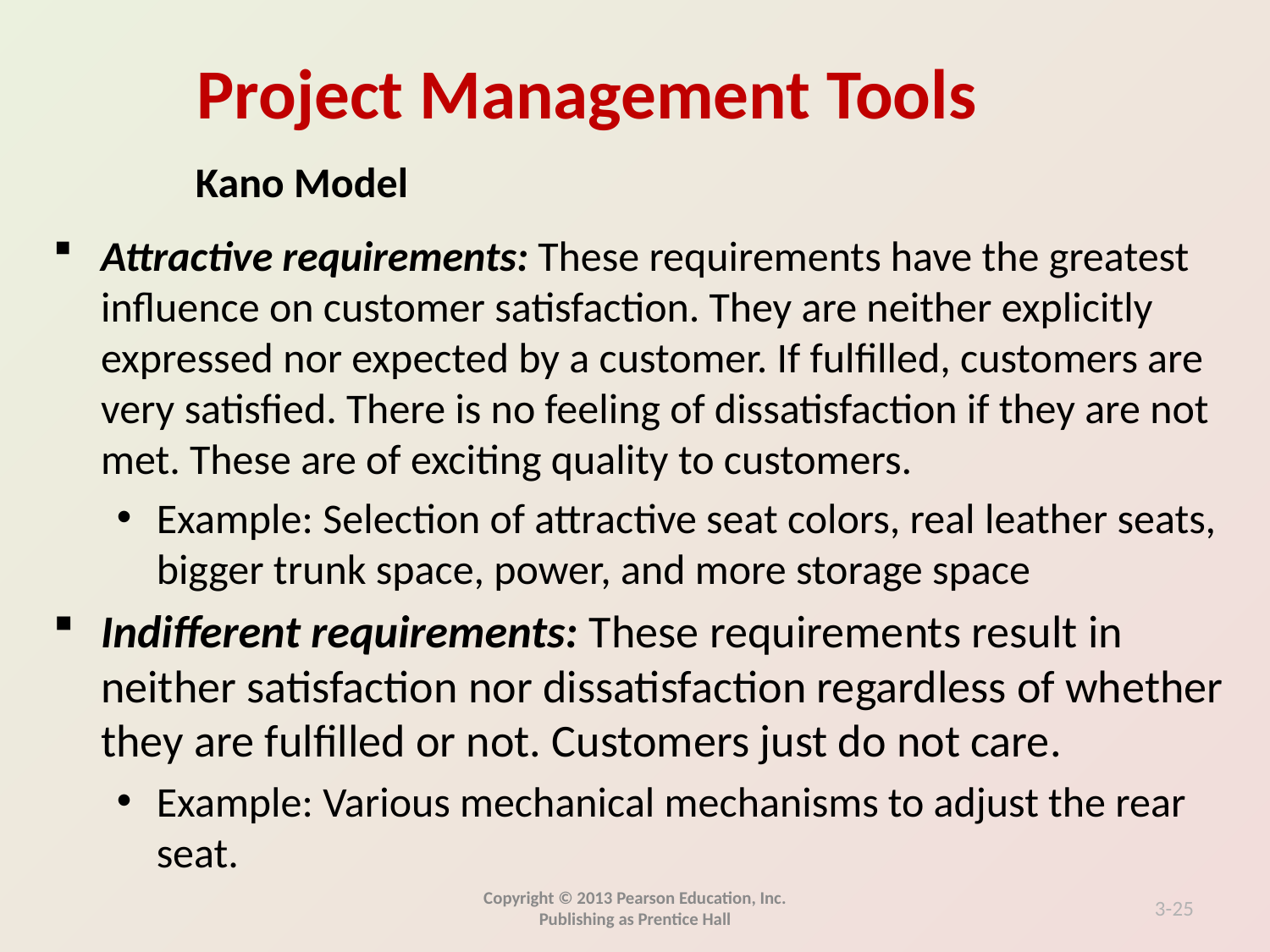

Kano Model
Attractive requirements: These requirements have the greatest influence on customer satisfaction. They are neither explicitly expressed nor expected by a customer. If fulfilled, customers are very satisfied. There is no feeling of dissatisfaction if they are not met. These are of exciting quality to customers.
Example: Selection of attractive seat colors, real leather seats, bigger trunk space, power, and more storage space
Indifferent requirements: These requirements result in neither satisfaction nor dissatisfaction regardless of whether they are fulfilled or not. Customers just do not care.
Example: Various mechanical mechanisms to adjust the rear seat.

Copyright © 2013 Pearson Education, Inc. Publishing as Prentice Hall
3-25